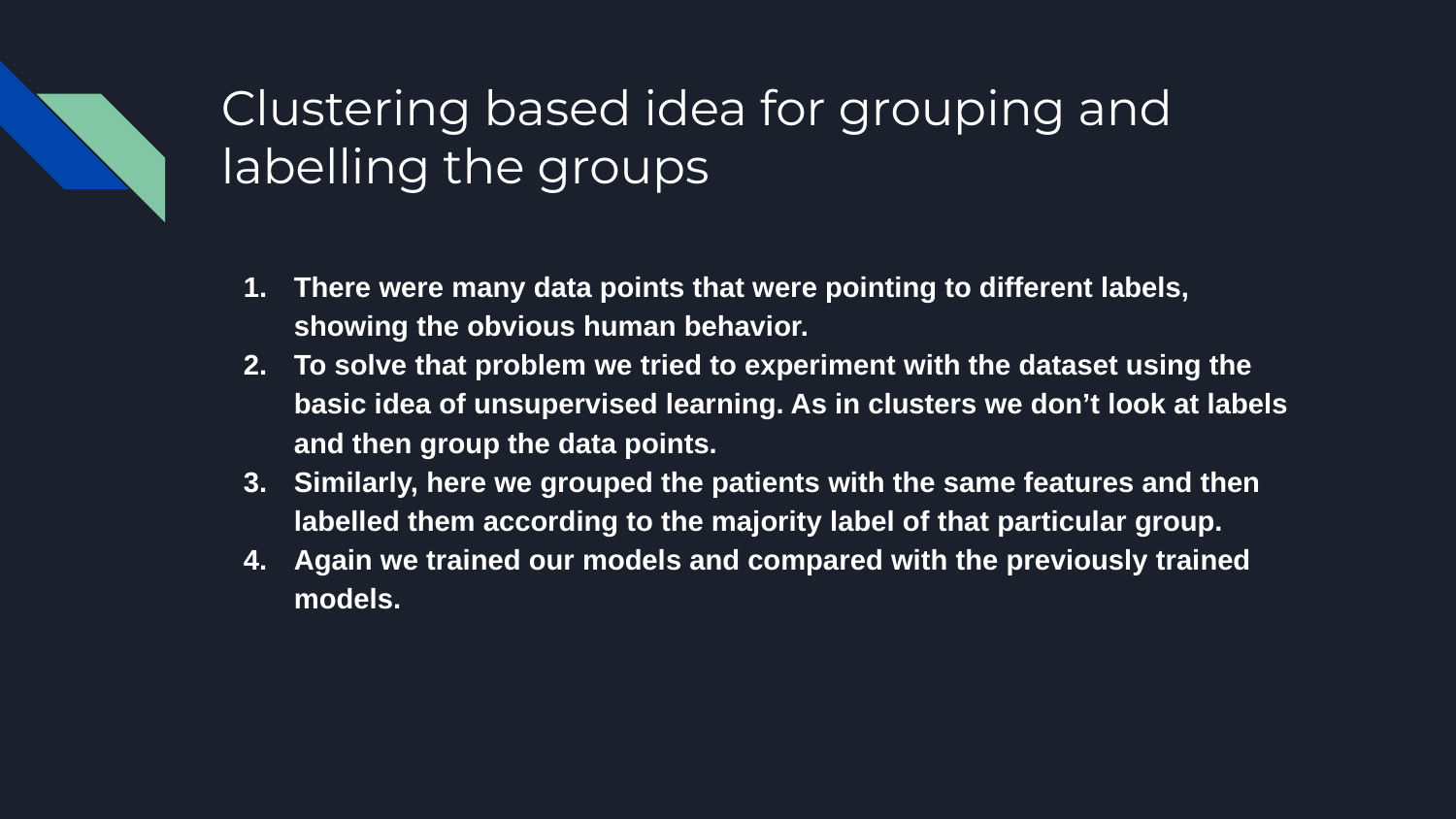

# Clustering based idea for grouping and labelling the groups
There were many data points that were pointing to different labels, showing the obvious human behavior.
To solve that problem we tried to experiment with the dataset using the basic idea of unsupervised learning. As in clusters we don’t look at labels and then group the data points.
Similarly, here we grouped the patients with the same features and then labelled them according to the majority label of that particular group.
Again we trained our models and compared with the previously trained models.